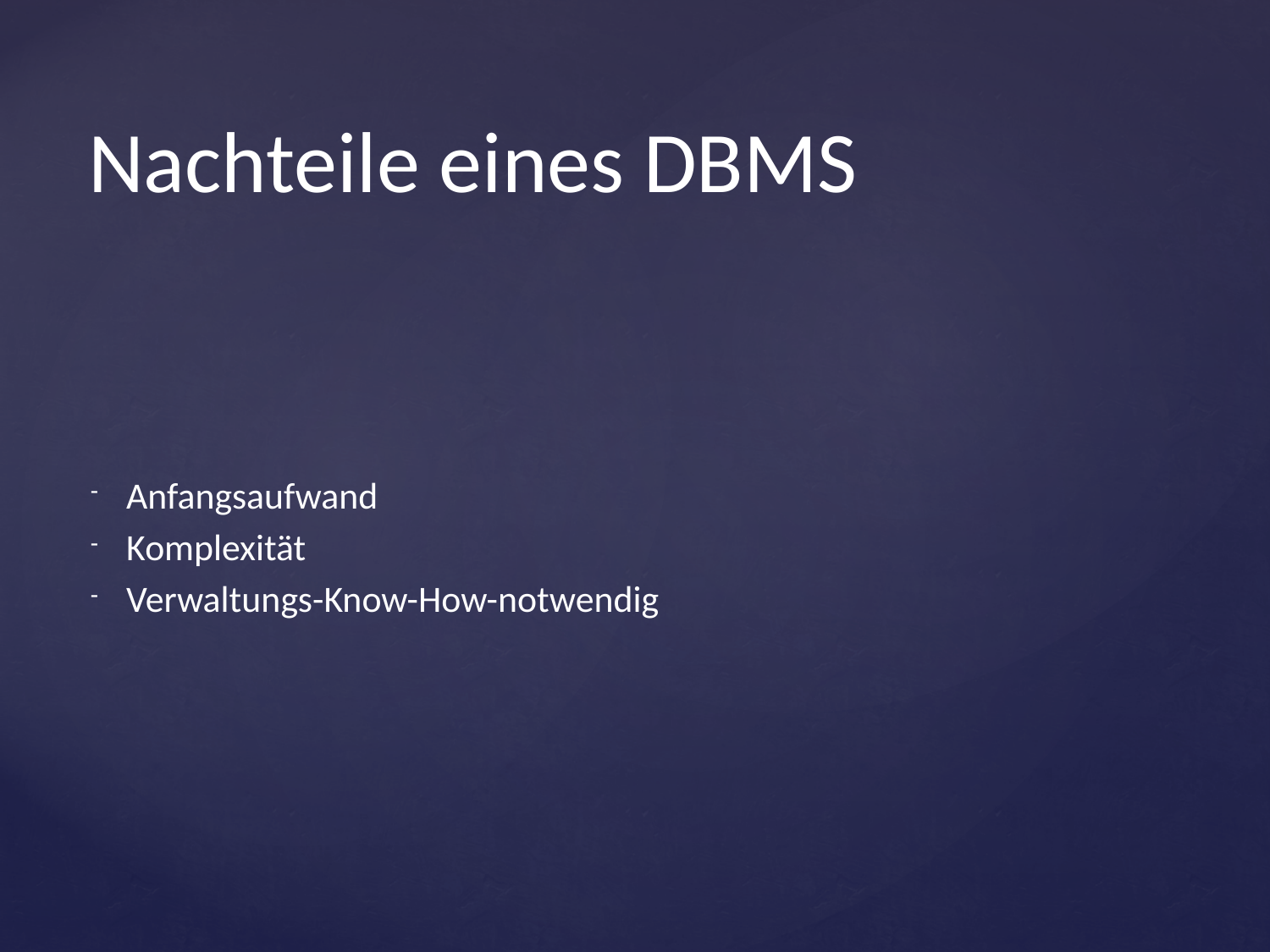

# Nachteile eines DBMS
Anfangsaufwand
Komplexität
Verwaltungs-Know-How-notwendig